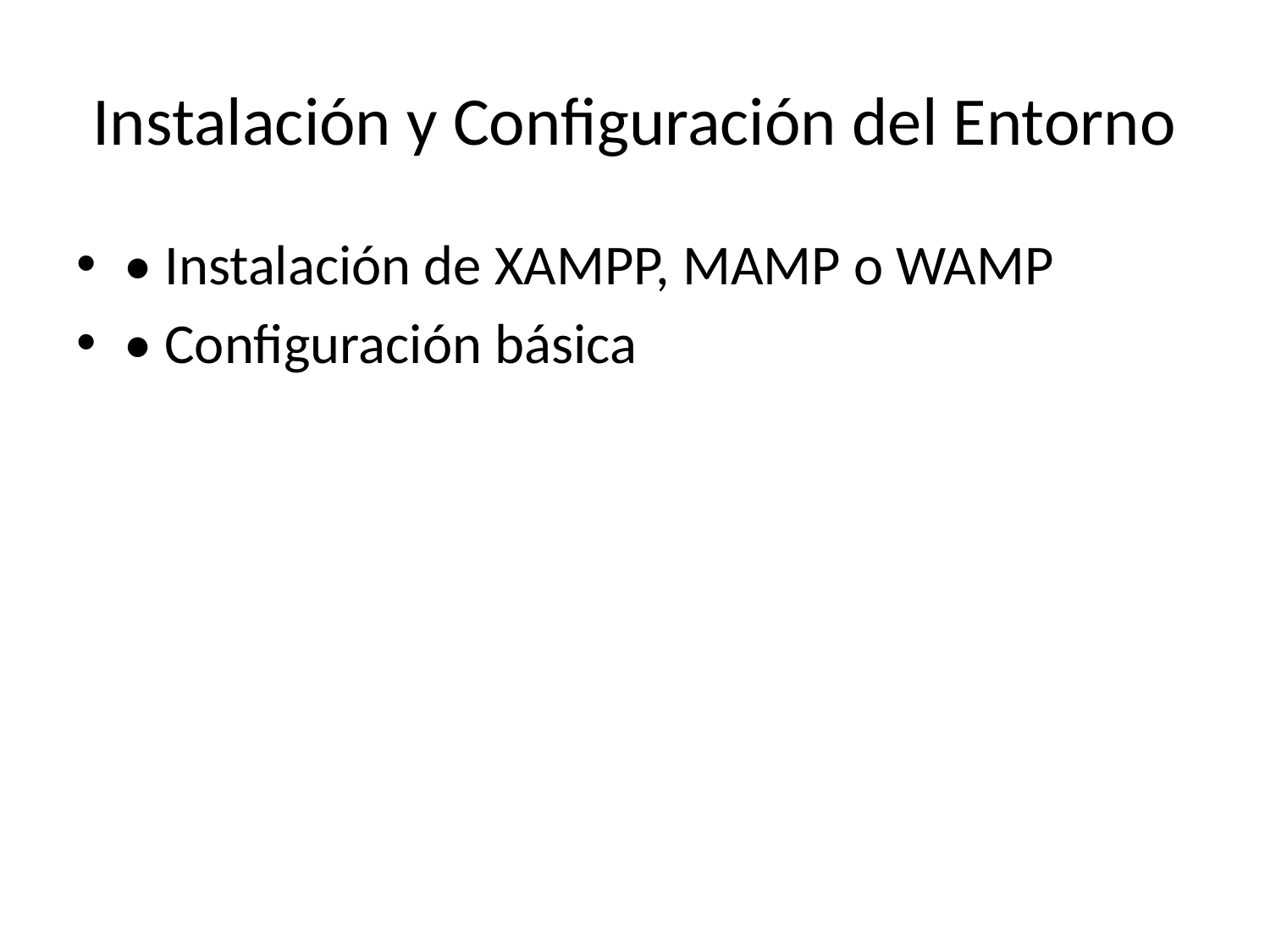

# Instalación y Configuración del Entorno
• Instalación de XAMPP, MAMP o WAMP
• Configuración básica